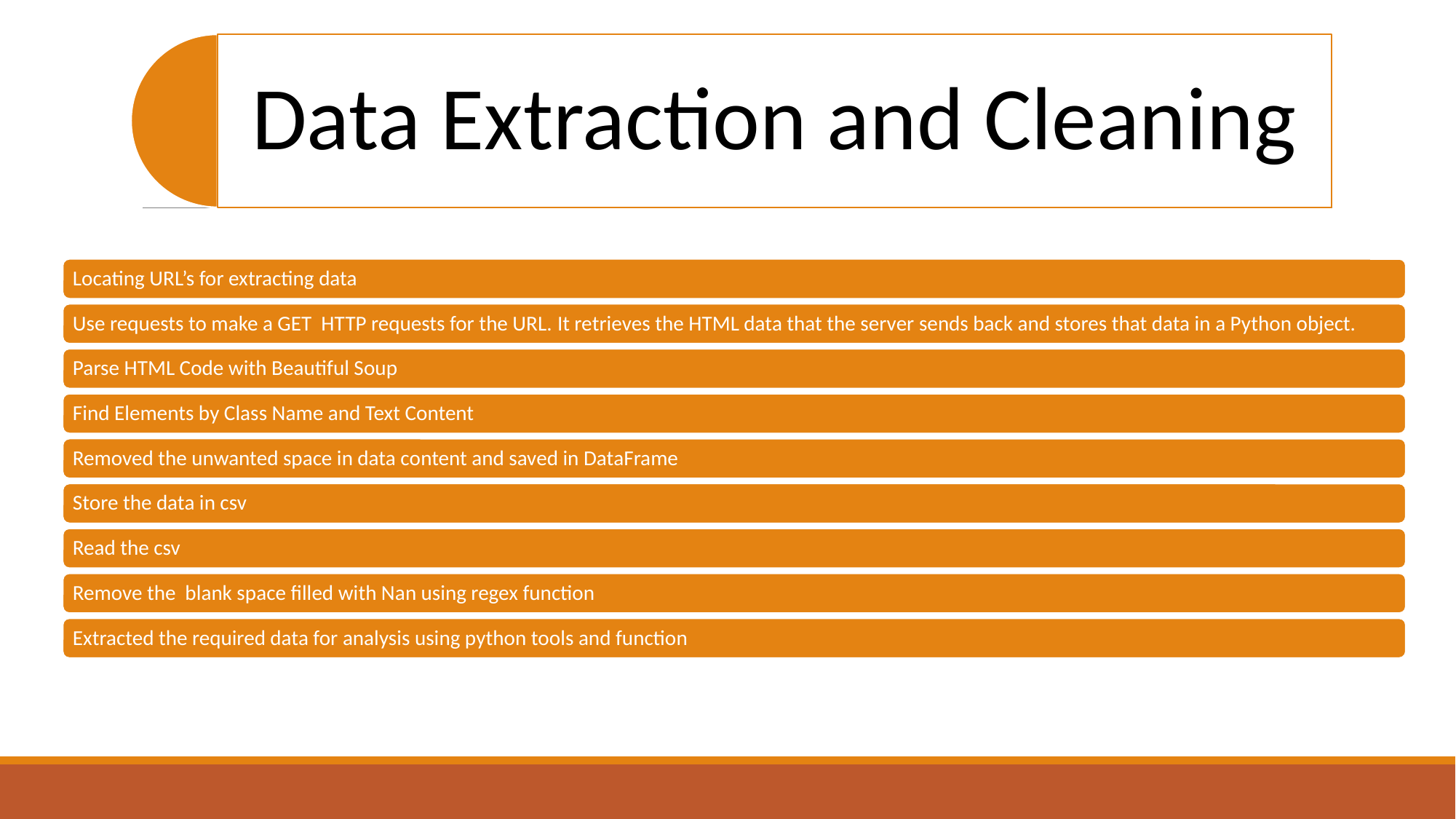

Data Extraction and Cleaning
Locating URL’s for extracting data
Use requests to make a GET  HTTP requests for the URL. It retrieves the HTML data that the server sends back and stores that data in a Python object.
Parse HTML Code with Beautiful Soup
Find Elements by Class Name and Text Content
Removed the unwanted space in data content and saved in DataFrame
Store the data in csv
Read the csv
Remove the  blank space filled with Nan using regex function
Extracted the required data for analysis using python tools and function